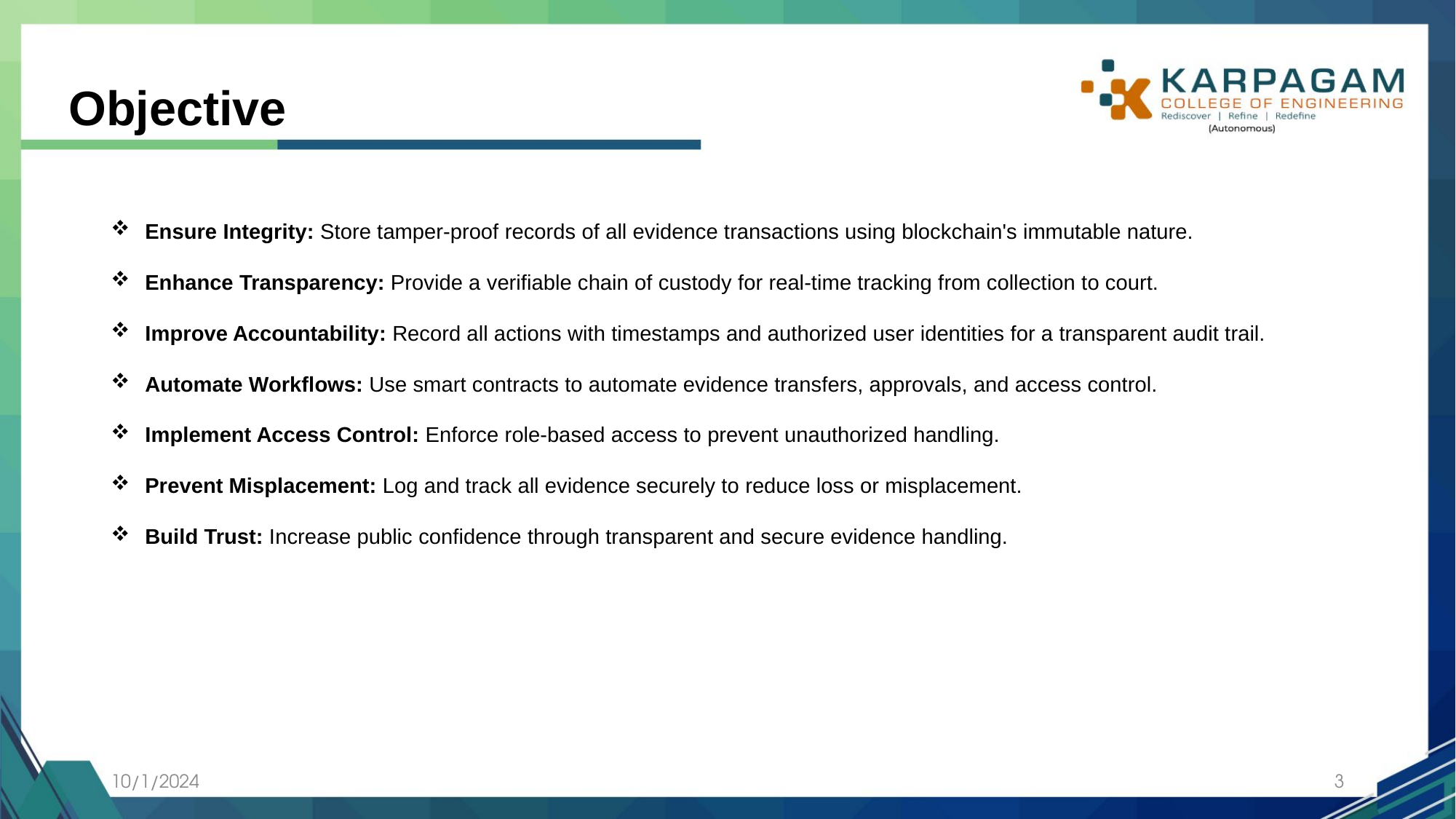

# Objective
Ensure Integrity: Store tamper-proof records of all evidence transactions using blockchain's immutable nature.
Enhance Transparency: Provide a verifiable chain of custody for real-time tracking from collection to court.
Improve Accountability: Record all actions with timestamps and authorized user identities for a transparent audit trail.
Automate Workflows: Use smart contracts to automate evidence transfers, approvals, and access control.
Implement Access Control: Enforce role-based access to prevent unauthorized handling.
Prevent Misplacement: Log and track all evidence securely to reduce loss or misplacement.
Build Trust: Increase public confidence through transparent and secure evidence handling.
10/1/2024
3